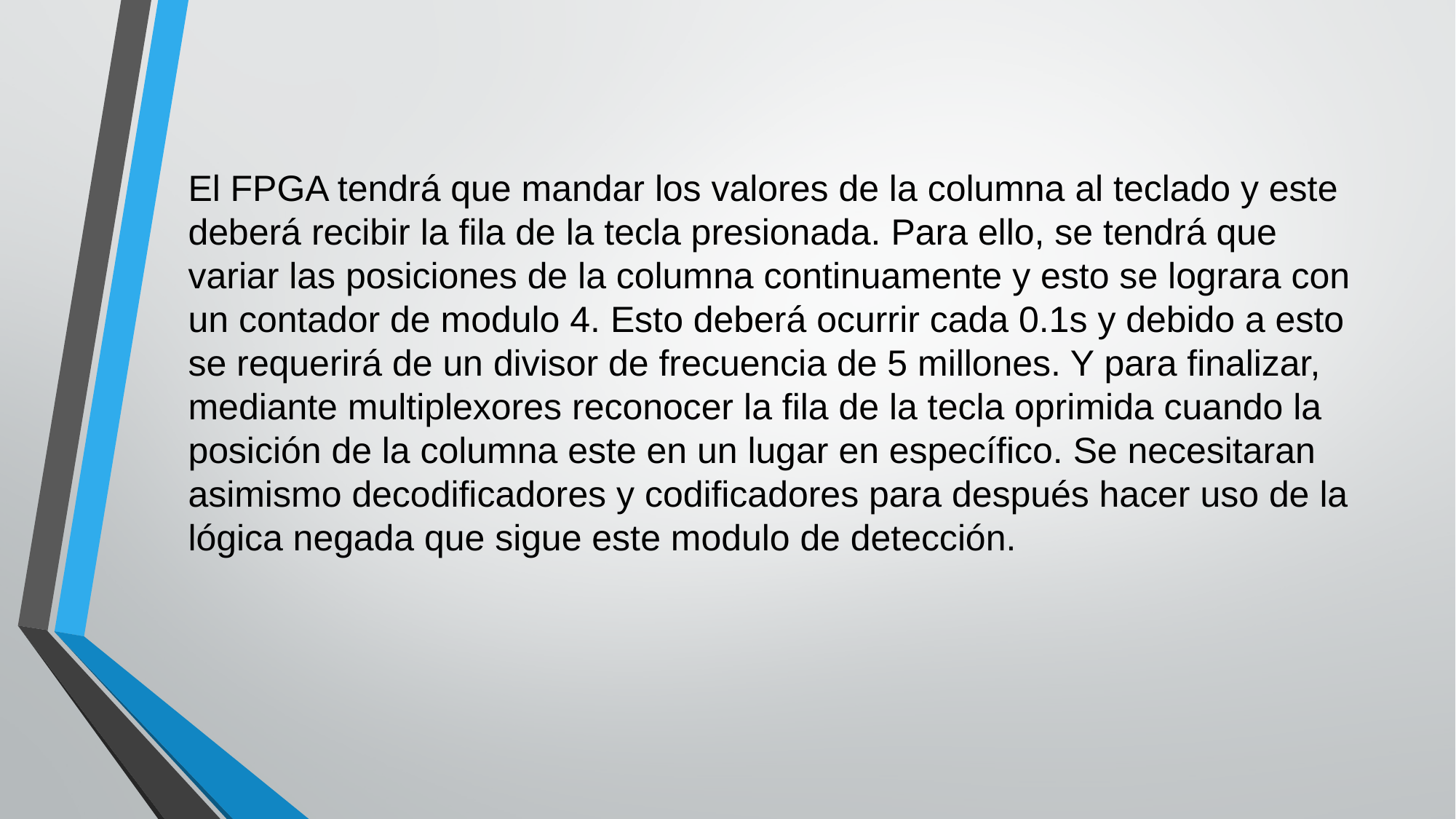

El FPGA tendrá que mandar los valores de la columna al teclado y este deberá recibir la fila de la tecla presionada. Para ello, se tendrá que variar las posiciones de la columna continuamente y esto se lograra con un contador de modulo 4. Esto deberá ocurrir cada 0.1s y debido a esto se requerirá de un divisor de frecuencia de 5 millones. Y para finalizar, mediante multiplexores reconocer la fila de la tecla oprimida cuando la posición de la columna este en un lugar en específico. Se necesitaran asimismo decodificadores y codificadores para después hacer uso de la lógica negada que sigue este modulo de detección.